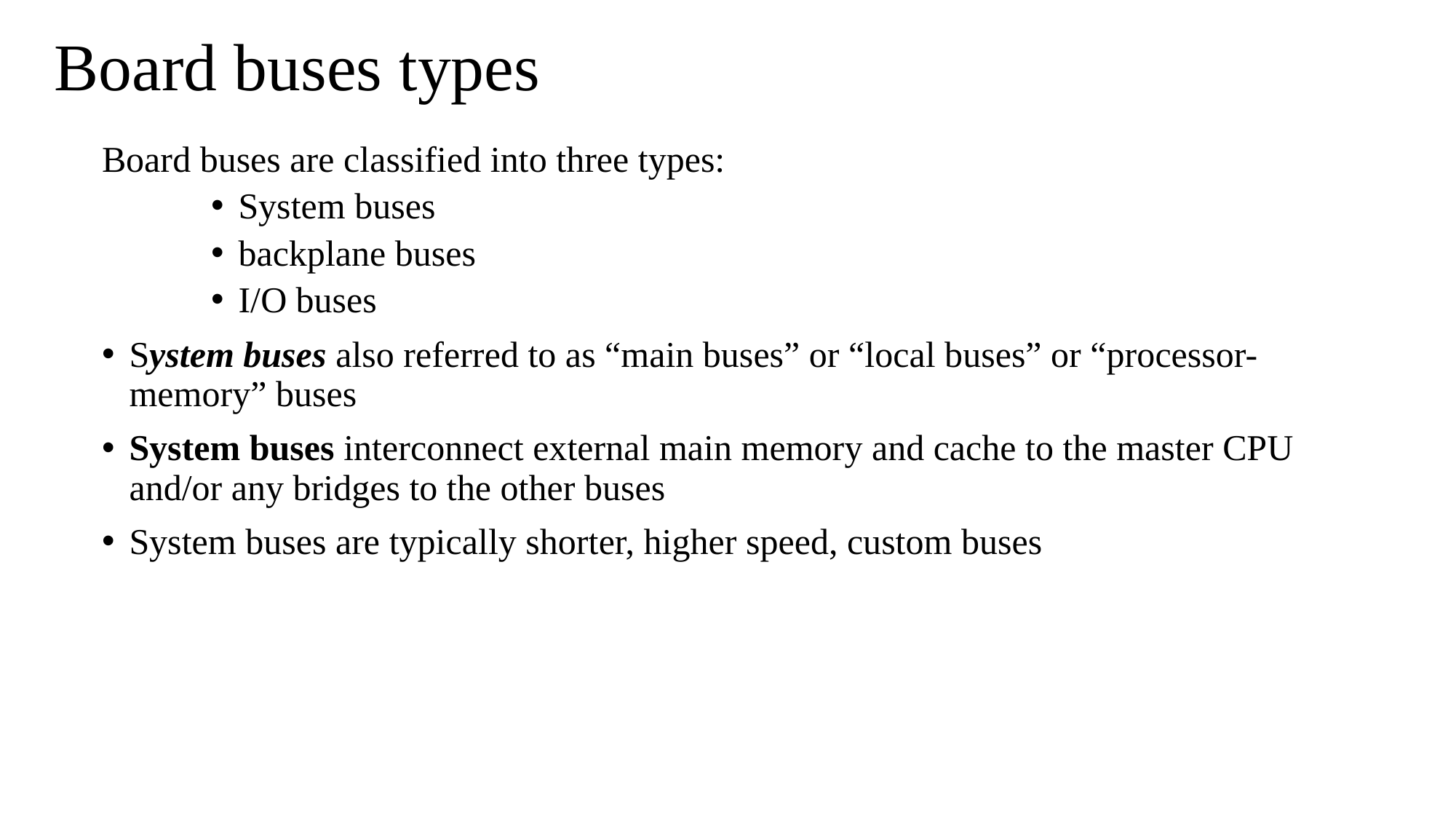

# Board buses types
Board buses are classified into three types:
System buses
backplane buses
I/O buses
System buses also referred to as “main buses” or “local buses” or “processor-memory” buses
System buses interconnect external main memory and cache to the master CPU and/or any bridges to the other buses
System buses are typically shorter, higher speed, custom buses